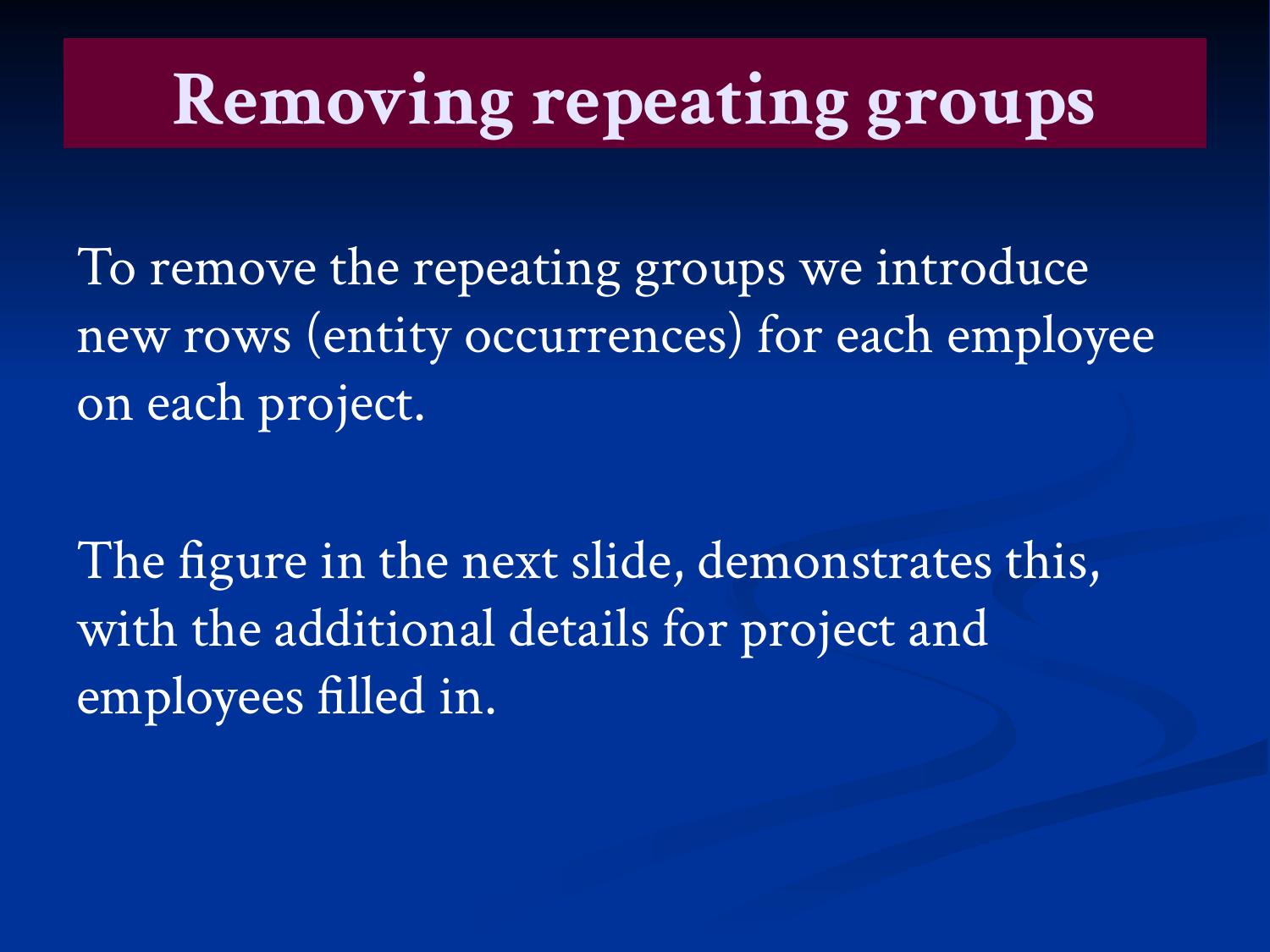

# Removing repeating groups
To remove the repeating groups we introduce new rows (entity occurrences) for each employee on each project.

The figure in the next slide, demonstrates this, with the additional details for project and employees filled in.